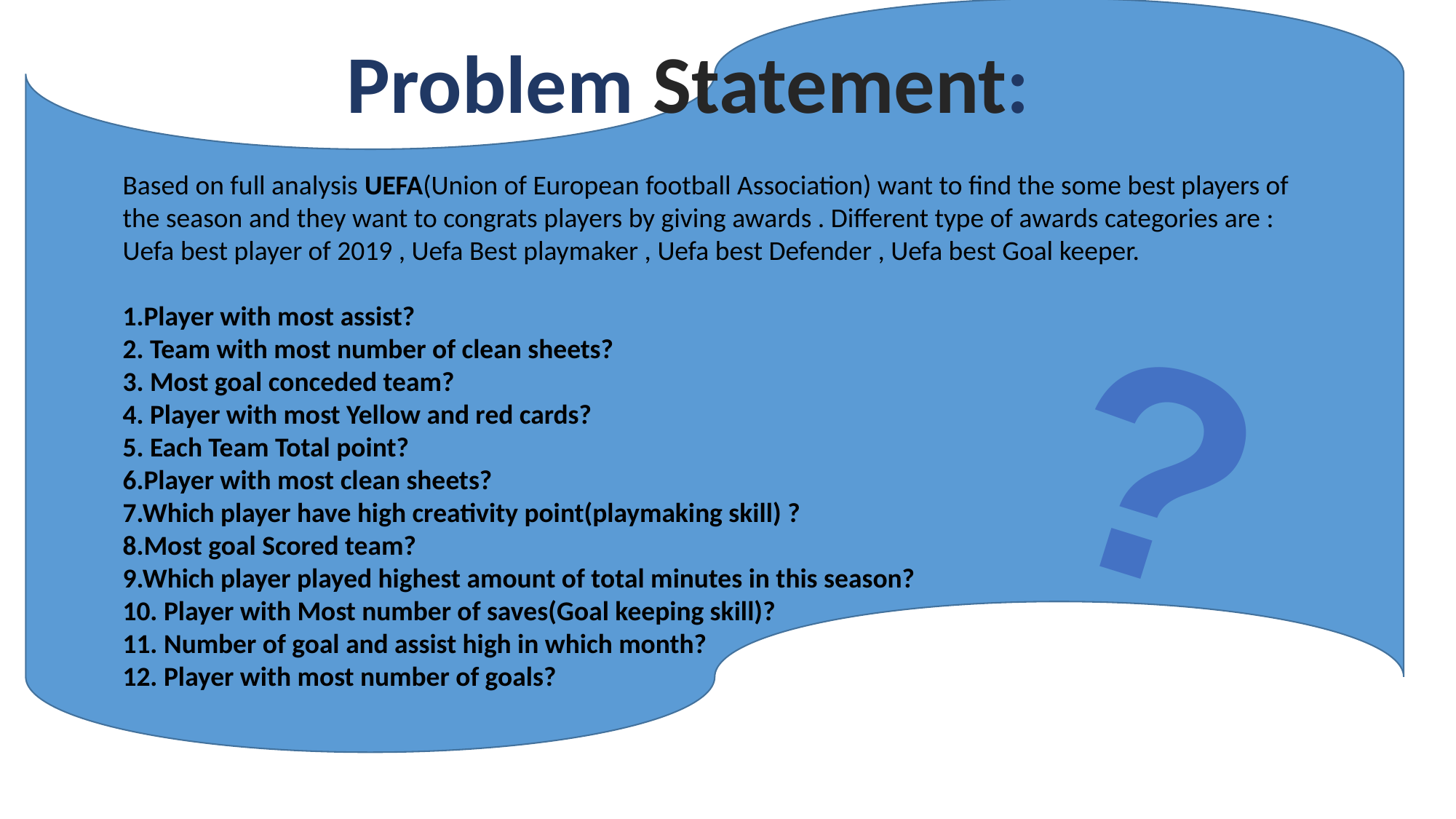

Problem Statement:
Based on full analysis UEFA(Union of European football Association) want to find the some best players of the season and they want to congrats players by giving awards . Different type of awards categories are : Uefa best player of 2019 , Uefa Best playmaker , Uefa best Defender , Uefa best Goal keeper.

1.Player with most assist?
2. Team with most number of clean sheets?
3. Most goal conceded team?
4. Player with most Yellow and red cards?
5. Each Team Total point?
6.Player with most clean sheets?
7.Which player have high creativity point(playmaking skill) ?
8.Most goal Scored team?
9.Which player played highest amount of total minutes in this season?
10. Player with Most number of saves(Goal keeping skill)?
11. Number of goal and assist high in which month?
12. Player with most number of goals?

?